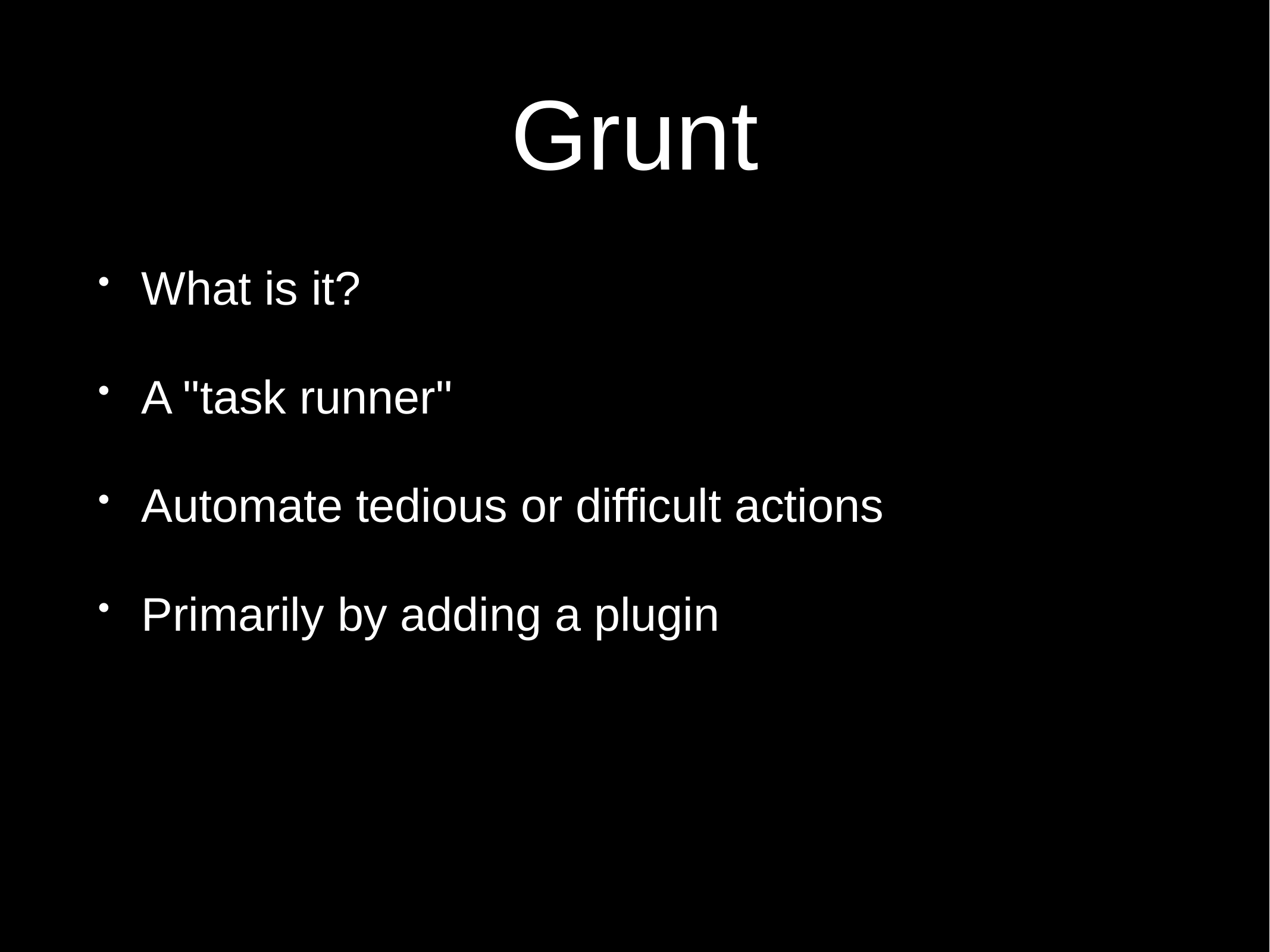

# Grunt
What is it?
A "task runner"
Automate tedious or difficult actions
Primarily by adding a plugin